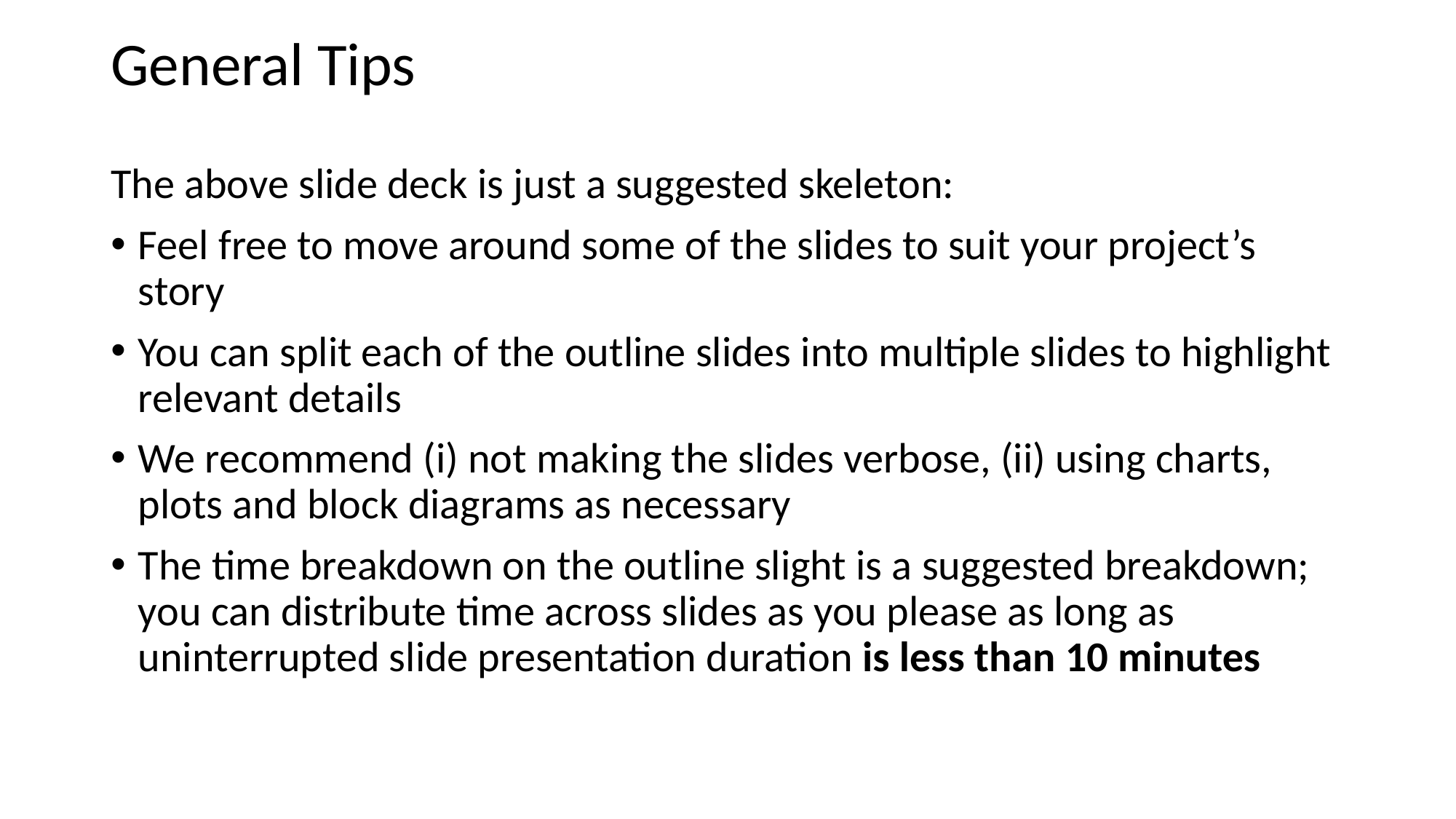

# General Tips
The above slide deck is just a suggested skeleton:
Feel free to move around some of the slides to suit your project’s story
You can split each of the outline slides into multiple slides to highlight relevant details
We recommend (i) not making the slides verbose, (ii) using charts, plots and block diagrams as necessary
The time breakdown on the outline slight is a suggested breakdown; you can distribute time across slides as you please as long as uninterrupted slide presentation duration is less than 10 minutes